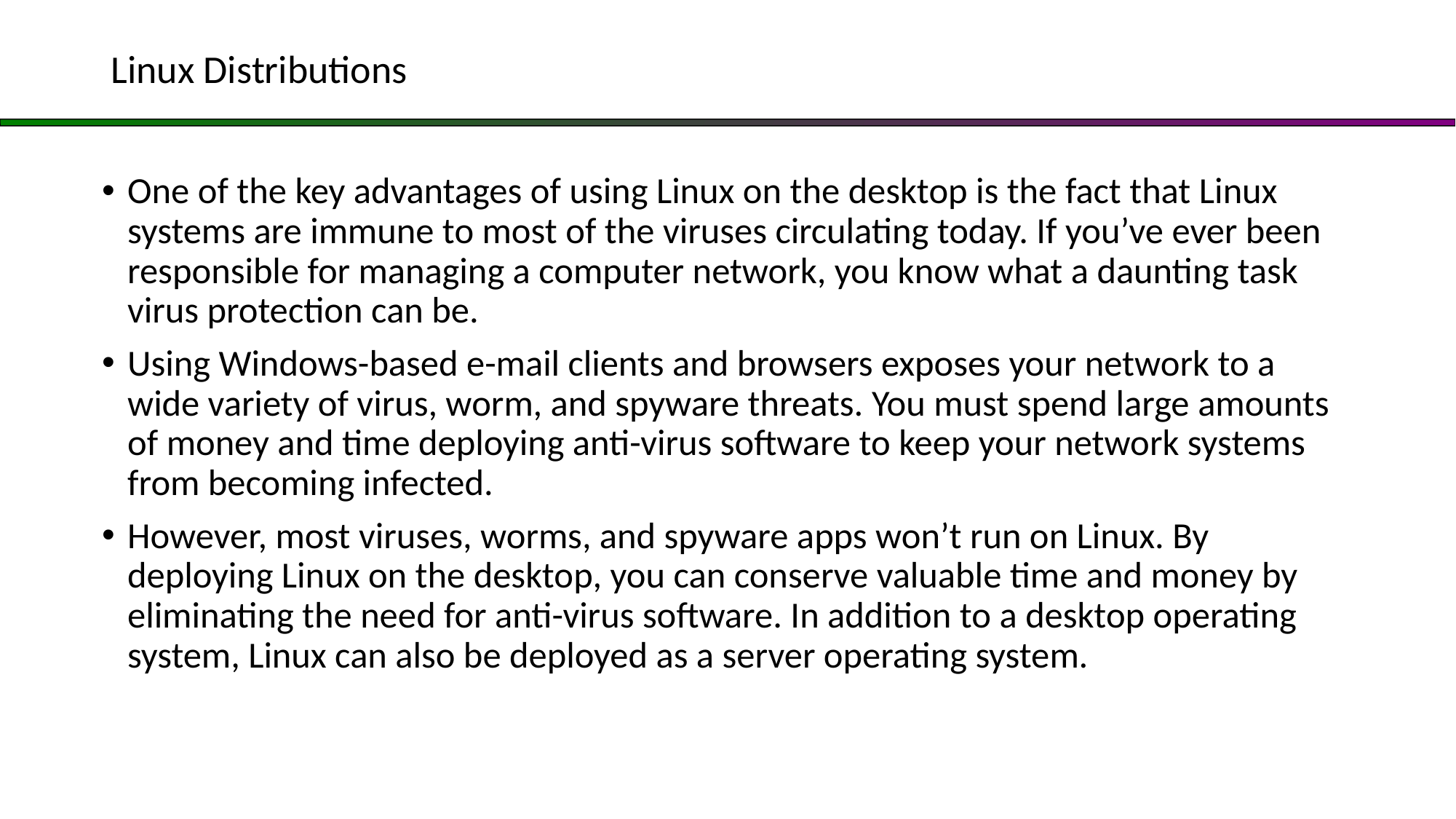

# Linux Distributions

One of the key advantages of using Linux on the desktop is the fact that Linux systems are immune to most of the viruses circulating today. If you’ve ever been responsible for managing a computer network, you know what a daunting task virus protection can be.
Using Windows-based e-mail clients and browsers exposes your network to a wide variety of virus, worm, and spyware threats. You must spend large amounts of money and time deploying anti-virus software to keep your network systems from becoming infected.
However, most viruses, worms, and spyware apps won’t run on Linux. By deploying Linux on the desktop, you can conserve valuable time and money by eliminating the need for anti-virus software. In addition to a desktop operating system, Linux can also be deployed as a server operating system.